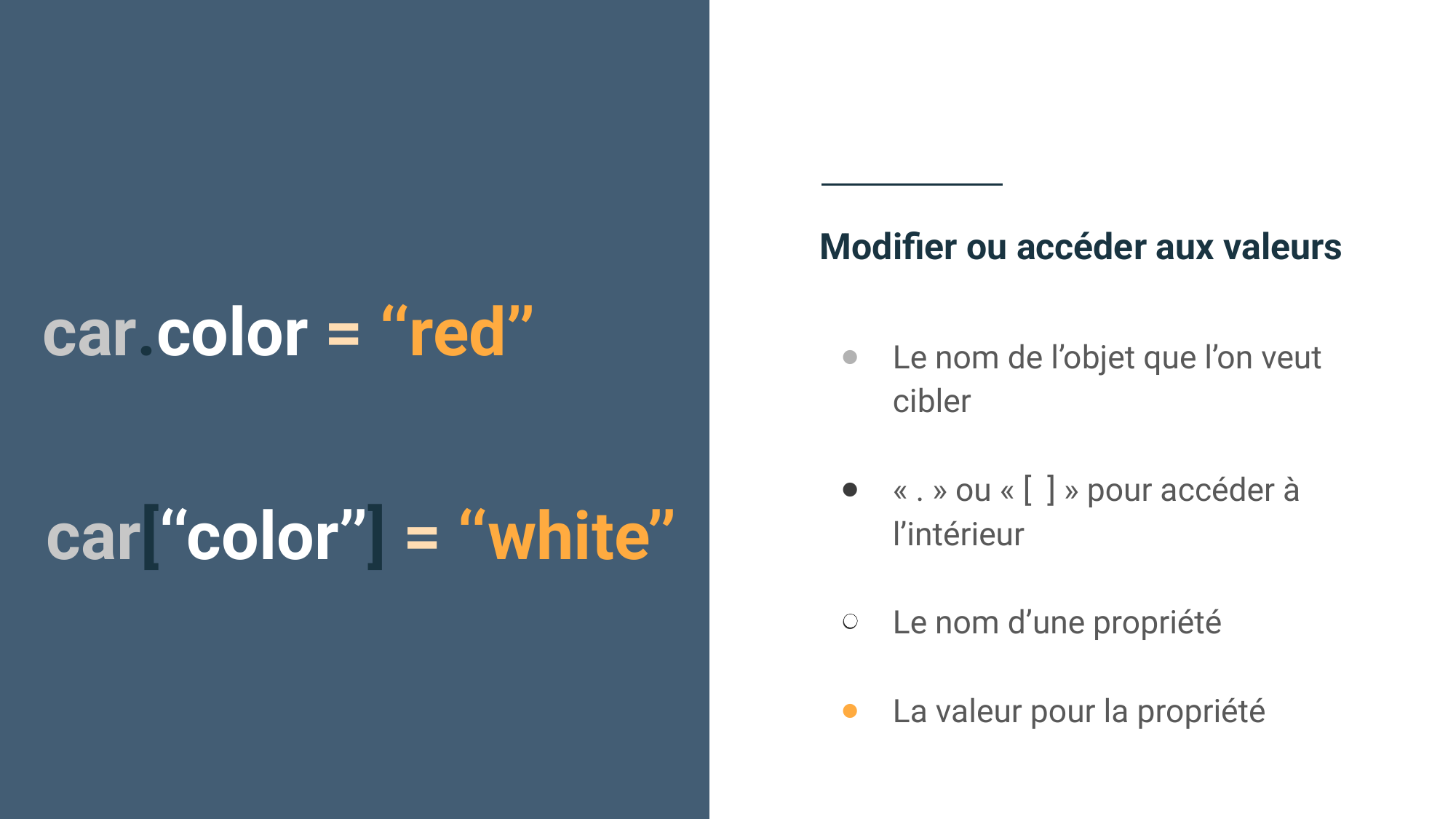

# Modifier ou accéder aux valeurs
car.color = ‘‘red’’
Le nom de l’objet que l’on veut cibler

« . » ou « [  ] » pour accéder à l’intérieur

Le nom d’une propriété

La valeur pour la propriété

car[‘‘color’’] = ‘‘white’’